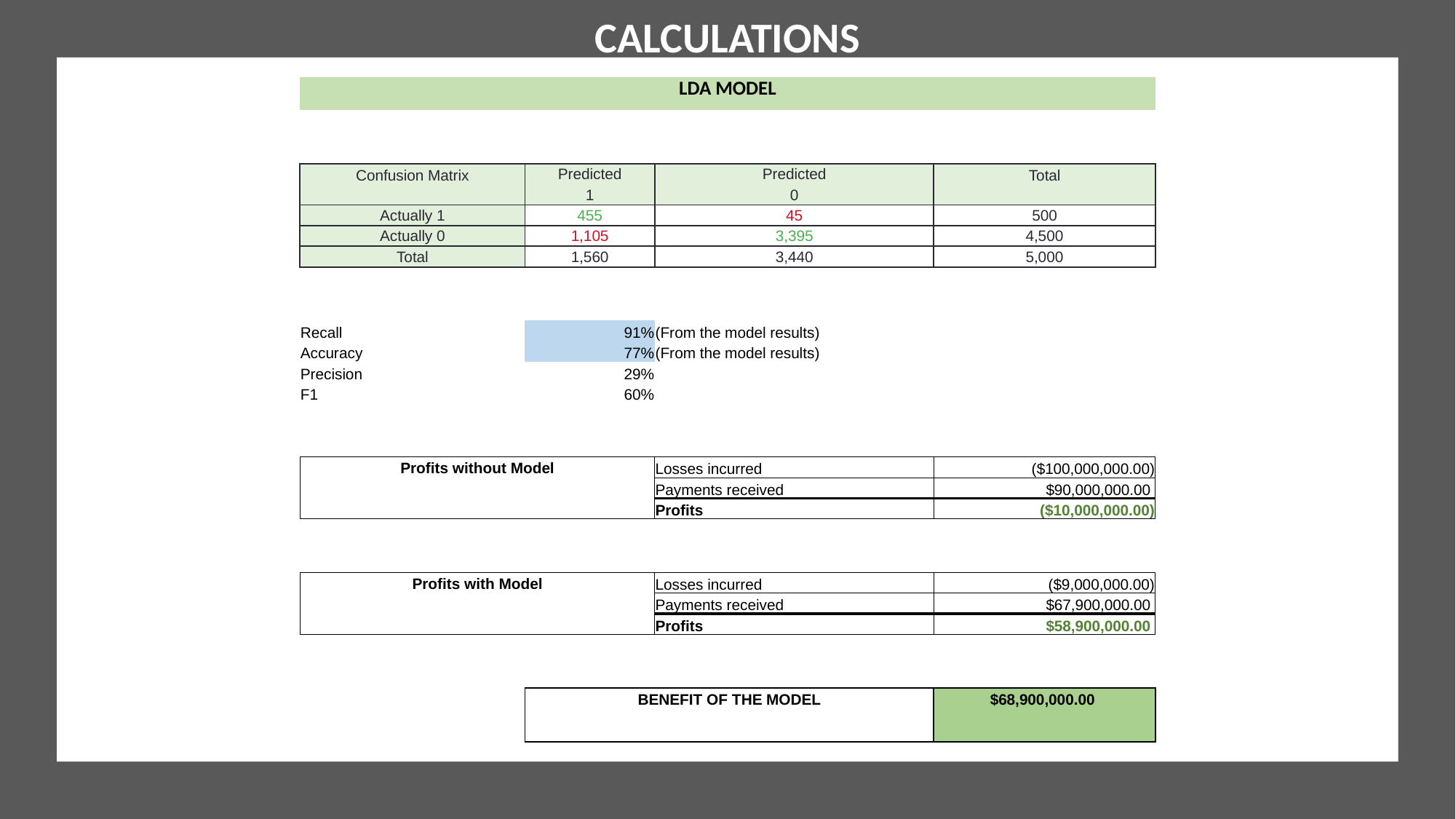

CALCULATIONS

| LDA MODEL |  |  |  |
| --- | --- | --- | --- |
|  |  |  |  |
|  |  |  |  |
| Confusion Matrix | Predicted | Predicted | Total |
|  | 1 | 0 |  |
| Actually 1 | 455 | 45 | 500 |
| Actually 0 | 1,105 | 3,395 | 4,500 |
| Total | 1,560 | 3,440 | 5,000 |
|  |  |  |  |
|  |  |  |  |
| Recall | 91% | (From the model results) |  |
| Accuracy | 77% | (From the model results) |  |
| Precision | 29% |  |  |
| F1 | 60% |  |  |
|  |  |  |  |
|  |  |  |  |
| Profits without Model |  | Losses incurred | ($100,000,000.00) |
|  |  | Payments received | $90,000,000.00 |
|  |  | Profits | ($10,000,000.00) |
|  |  |  |  |
|  |  |  |  |
| Profits with Model |  | Losses incurred | ($9,000,000.00) |
|  |  | Payments received | $67,900,000.00 |
|  |  | Profits | $58,900,000.00 |
|  |  |  |  |
|  |  |  |  |
|  | BENEFIT OF THE MODEL |  | $68,900,000.00 |
|  |  |  |  |